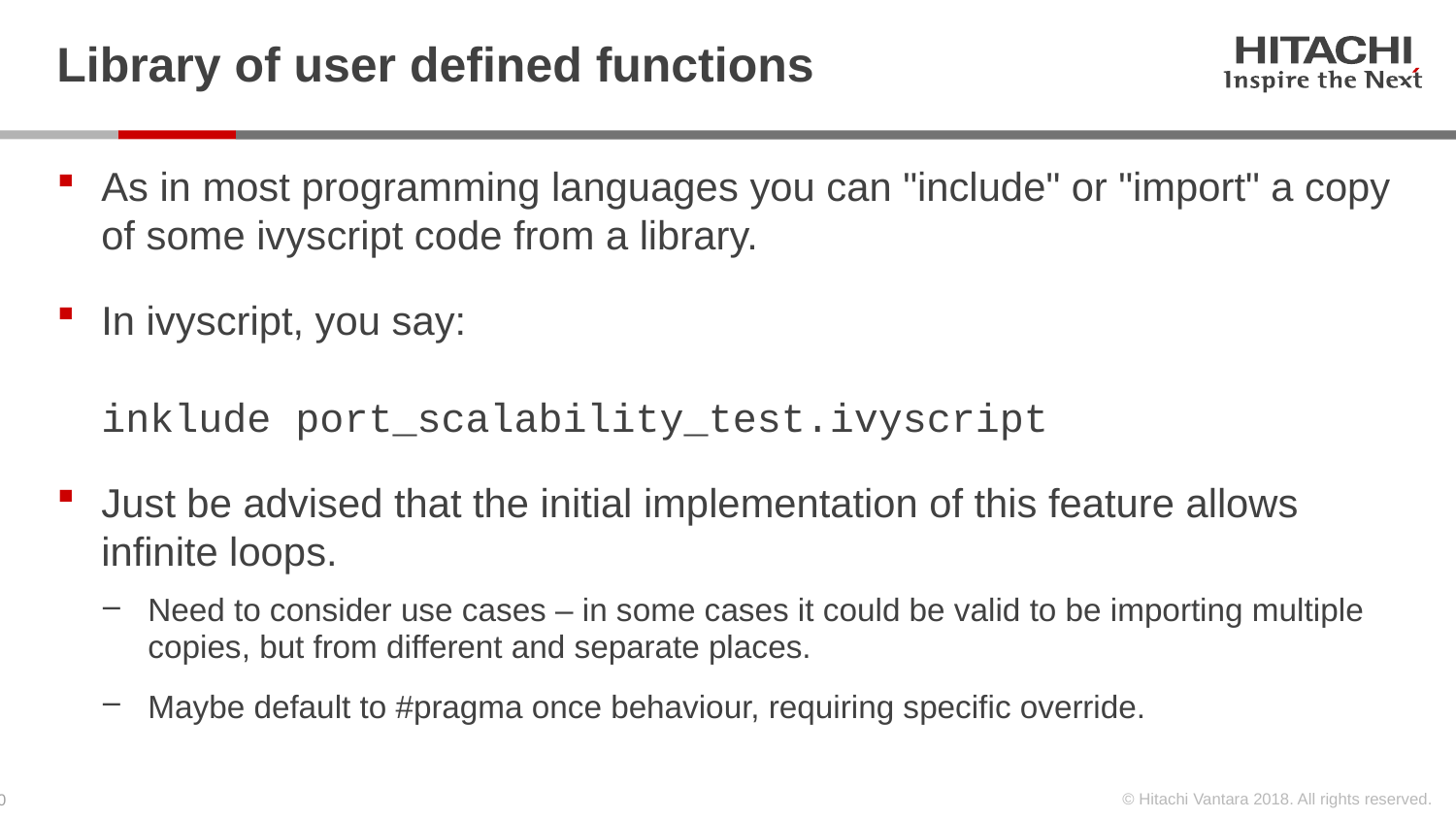

# Library of user defined functions
As in most programming languages you can "include" or "import" a copy of some ivyscript code from a library.
In ivyscript, you say:
inklude port_scalability_test.ivyscript
Just be advised that the initial implementation of this feature allows infinite loops.
Need to consider use cases – in some cases it could be valid to be importing multiple copies, but from different and separate places.
Maybe default to #pragma once behaviour, requiring specific override.